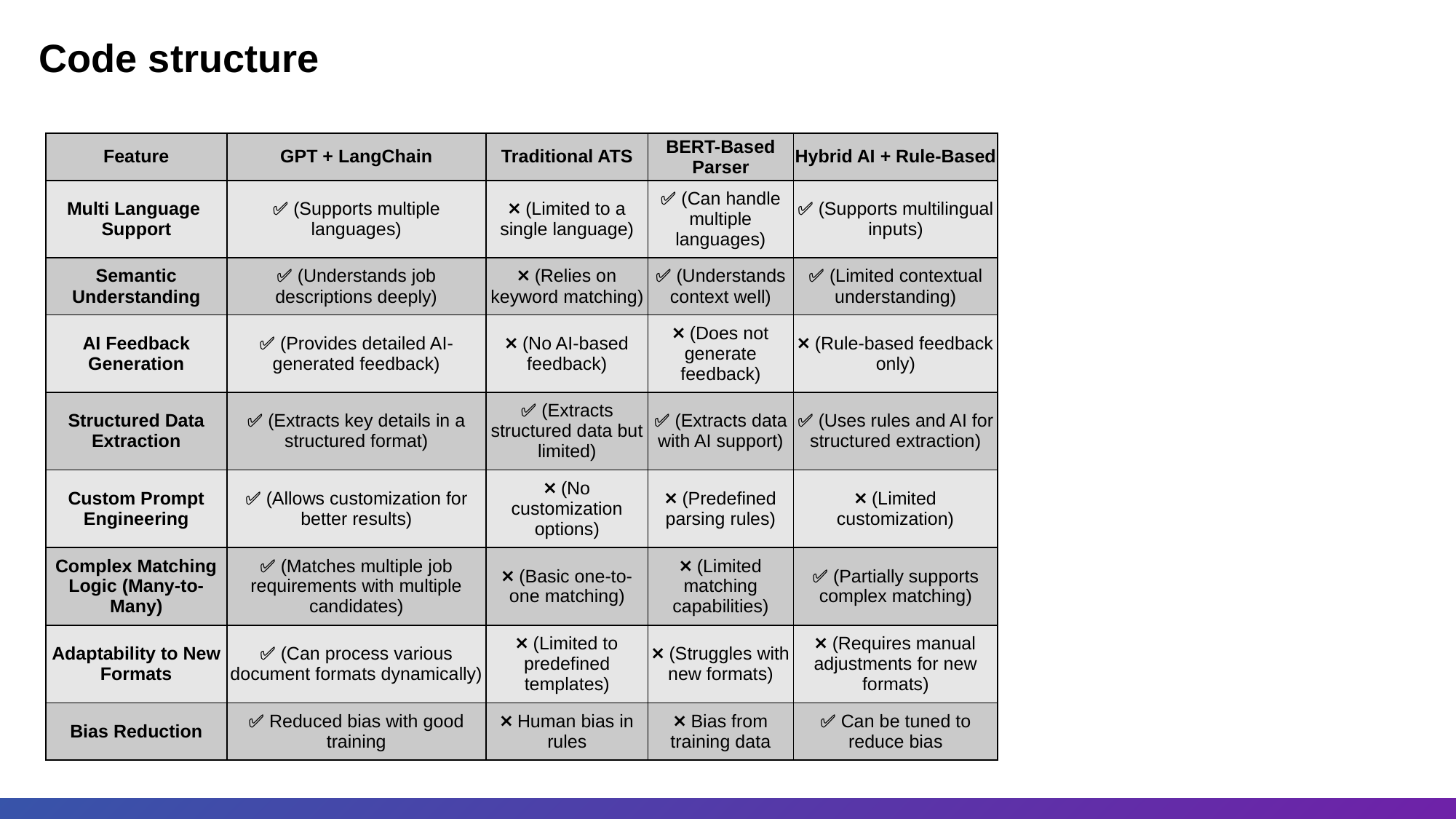

Code structure
| Feature | GPT + LangChain | Traditional ATS | BERT-Based Parser | Hybrid AI + Rule-Based |
| --- | --- | --- | --- | --- |
| Multi Language Support | ✅ (Supports multiple languages) | ❌ (Limited to a single language) | ✅ (Can handle multiple languages) | ✅ (Supports multilingual inputs) |
| Semantic Understanding | ✅ (Understands job descriptions deeply) | ❌ (Relies on keyword matching) | ✅ (Understands context well) | ✅ (Limited contextual understanding) |
| AI Feedback Generation | ✅ (Provides detailed AI-generated feedback) | ❌ (No AI-based feedback) | ❌ (Does not generate feedback) | ❌ (Rule-based feedback only) |
| Structured Data Extraction | ✅ (Extracts key details in a structured format) | ✅ (Extracts structured data but limited) | ✅ (Extracts data with AI support) | ✅ (Uses rules and AI for structured extraction) |
| Custom Prompt Engineering | ✅ (Allows customization for better results) | ❌ (No customization options) | ❌ (Predefined parsing rules) | ❌ (Limited customization) |
| Complex Matching Logic (Many-to-Many) | ✅ (Matches multiple job requirements with multiple candidates) | ❌ (Basic one-to-one matching) | ❌ (Limited matching capabilities) | ✅ (Partially supports complex matching) |
| Adaptability to New Formats | ✅ (Can process various document formats dynamically) | ❌ (Limited to predefined templates) | ❌ (Struggles with new formats) | ❌ (Requires manual adjustments for new formats) |
| Bias Reduction | ✅ Reduced bias with good training | ❌ Human bias in rules | ❌ Bias from training data | ✅ Can be tuned to reduce bias |